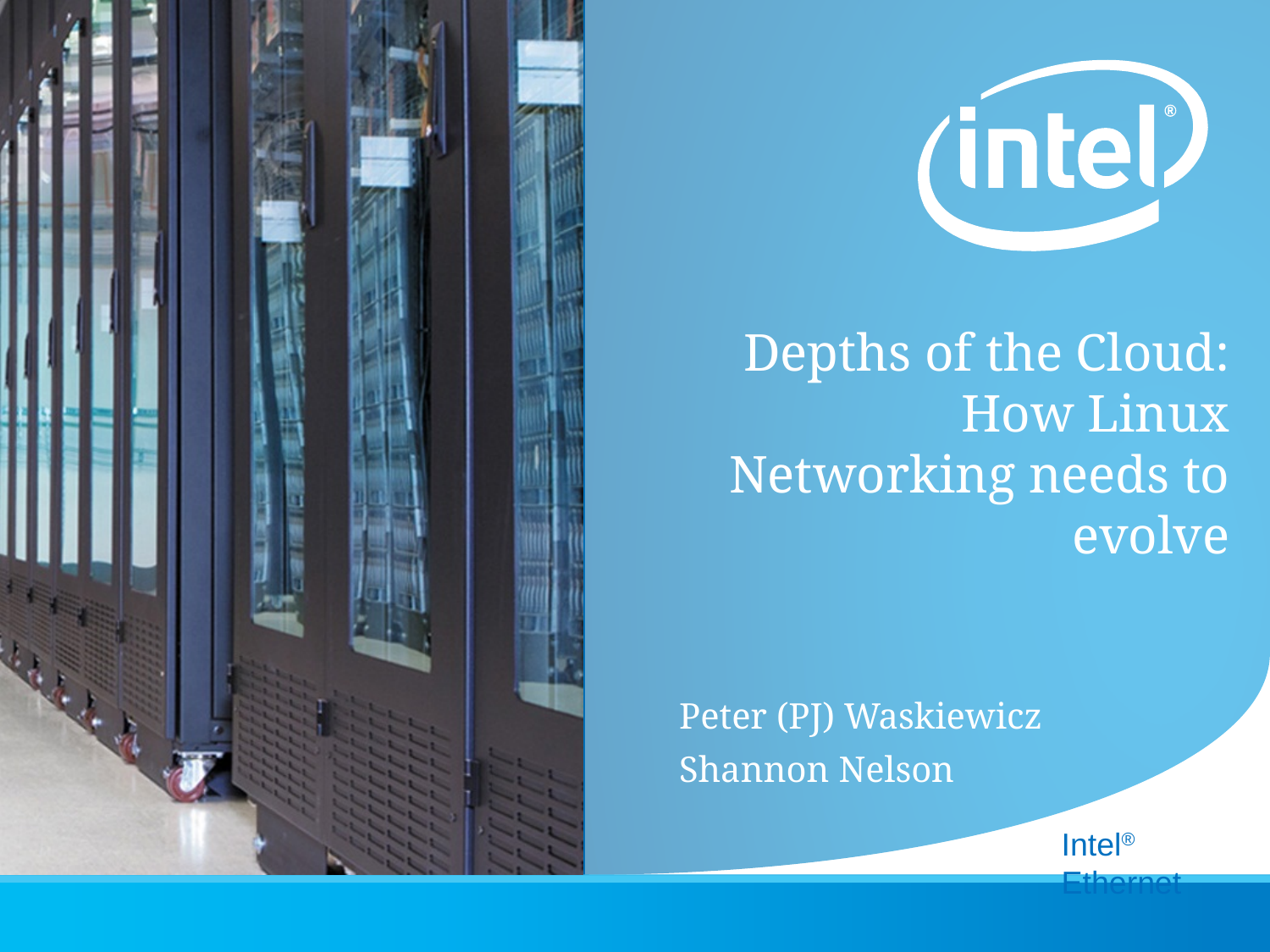

# Depths of the Cloud: How Linux Networking needs to evolve
Peter (PJ) Waskiewicz
Shannon Nelson